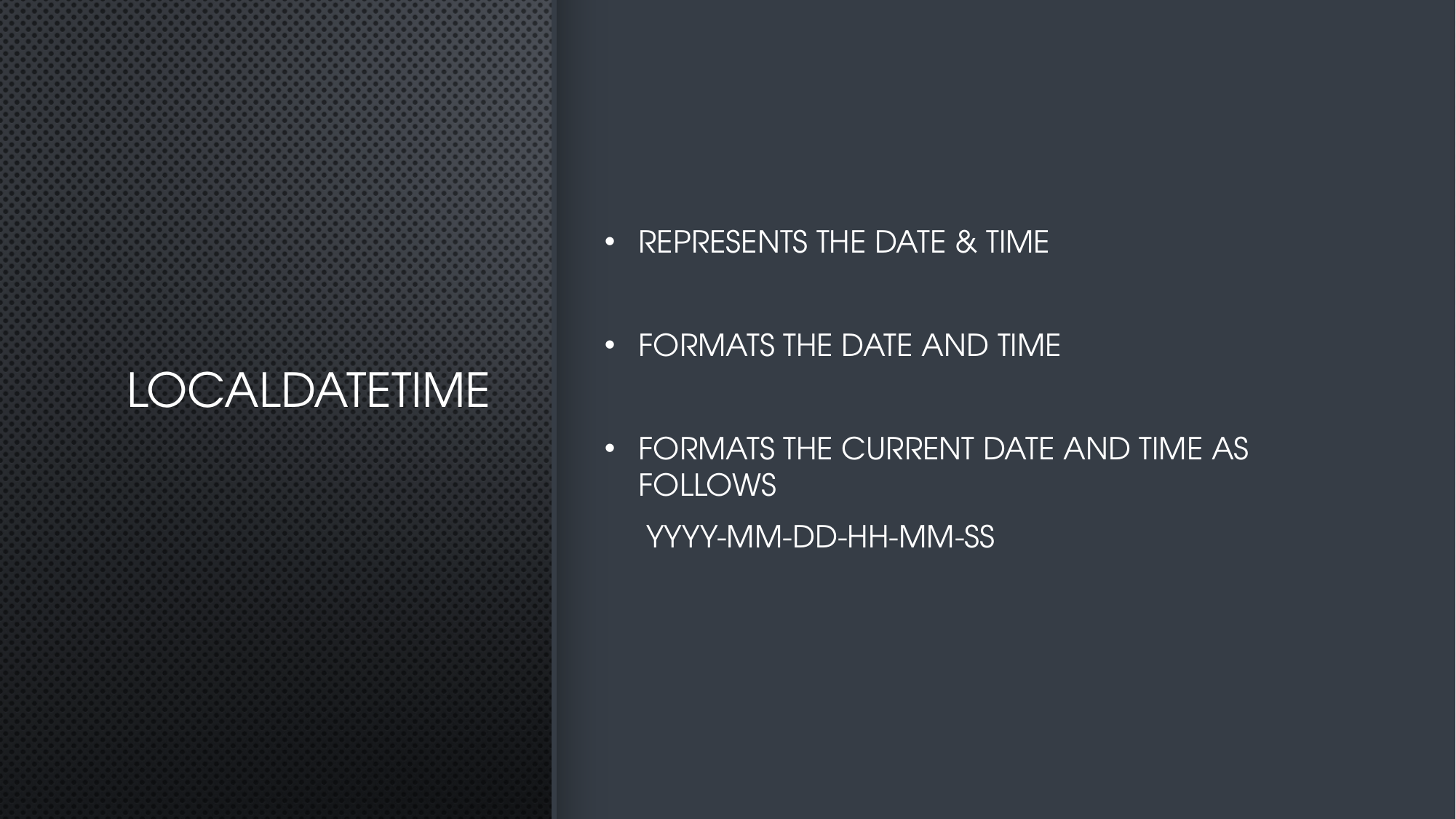

# LocalDateTime
Represents the date & time

Formats the date and time

Formats the current date and time as follows
     YYYY-MM-DD-HH-MM-SS